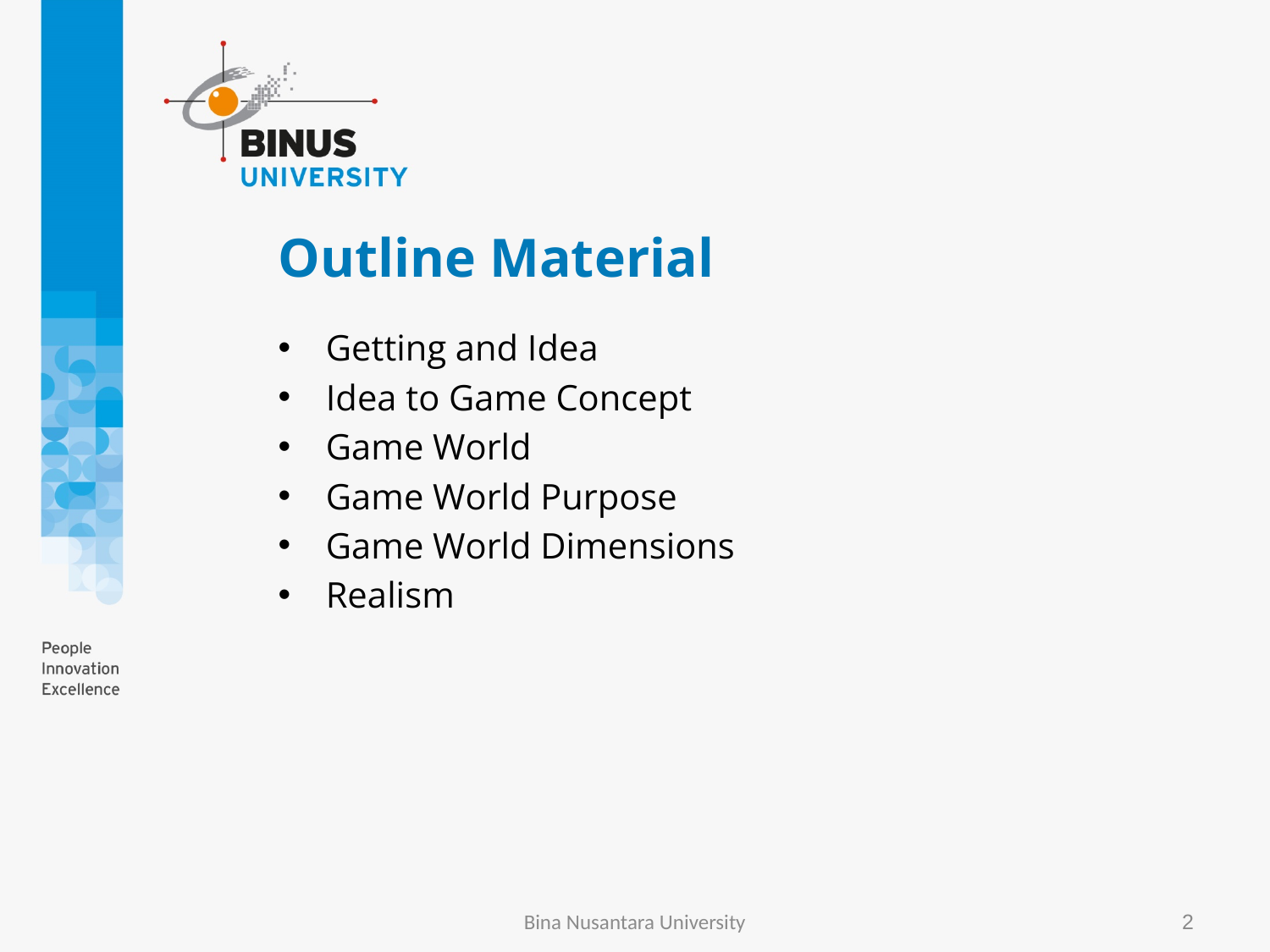

# Outline Material
Getting and Idea
Idea to Game Concept
Game World
Game World Purpose
Game World Dimensions
Realism
Bina Nusantara University
2